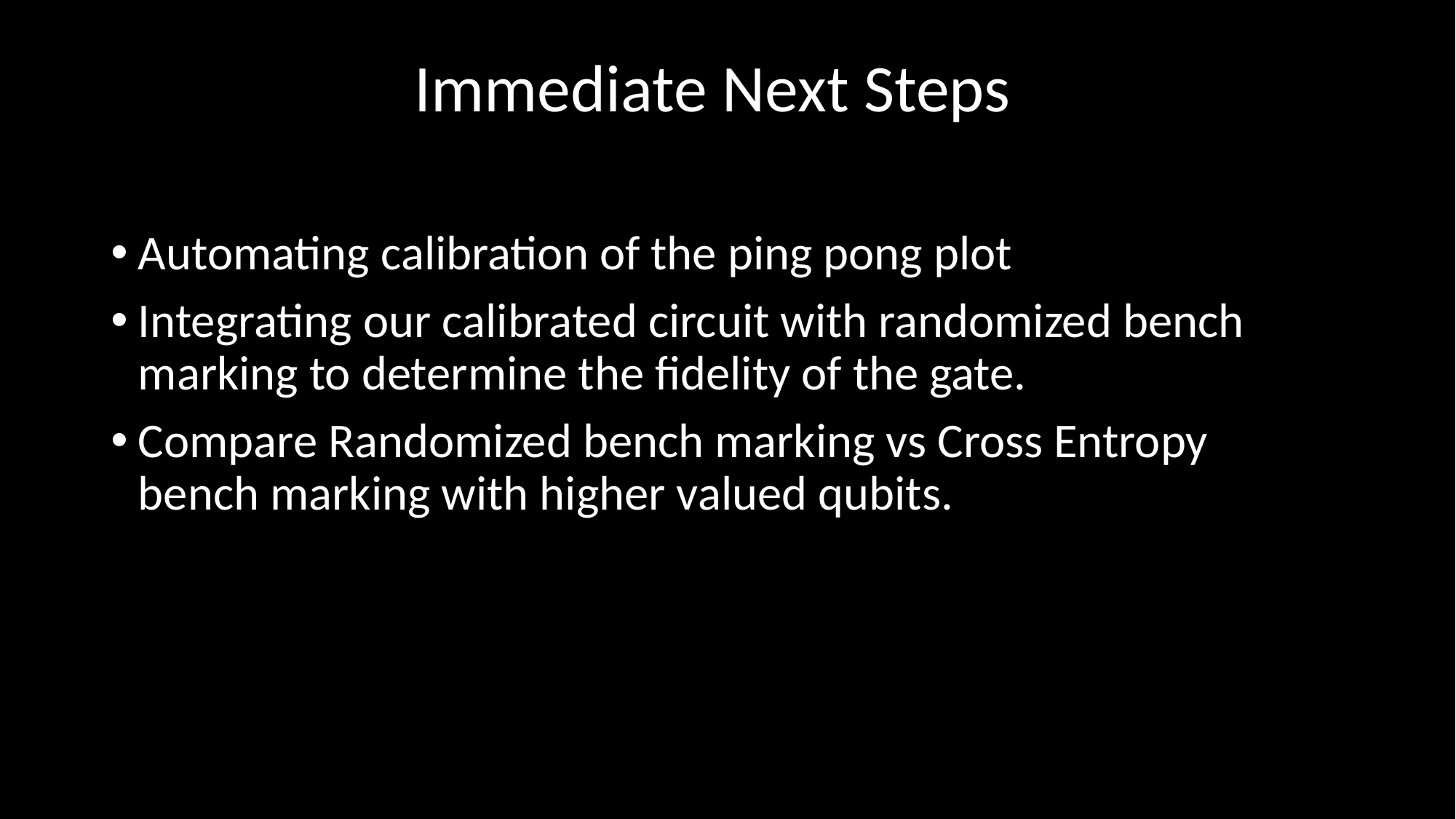

# Immediate Next Steps
Automating calibration of the ping pong plot
Integrating our calibrated circuit with randomized bench marking to determine the fidelity of the gate.
Compare Randomized bench marking vs Cross Entropy bench marking with higher valued qubits.